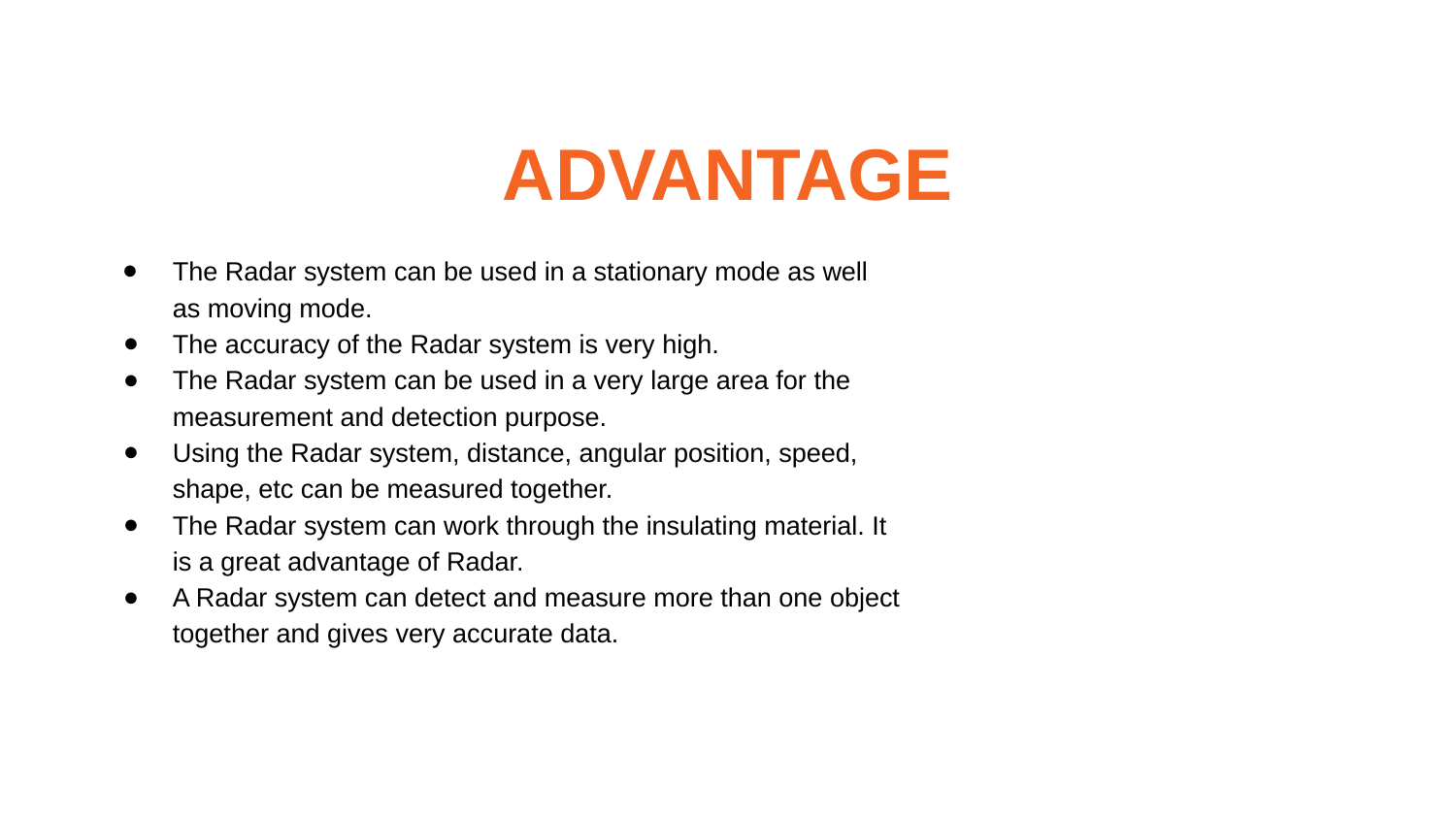

ADVANTAGE
The Radar system can be used in a stationary mode as well as moving mode.
The accuracy of the Radar system is very high.
The Radar system can be used in a very large area for the measurement and detection purpose.
Using the Radar system, distance, angular position, speed, shape, etc can be measured together.
The Radar system can work through the insulating material. It is a great advantage of Radar.
A Radar system can detect and measure more than one object together and gives very accurate data.